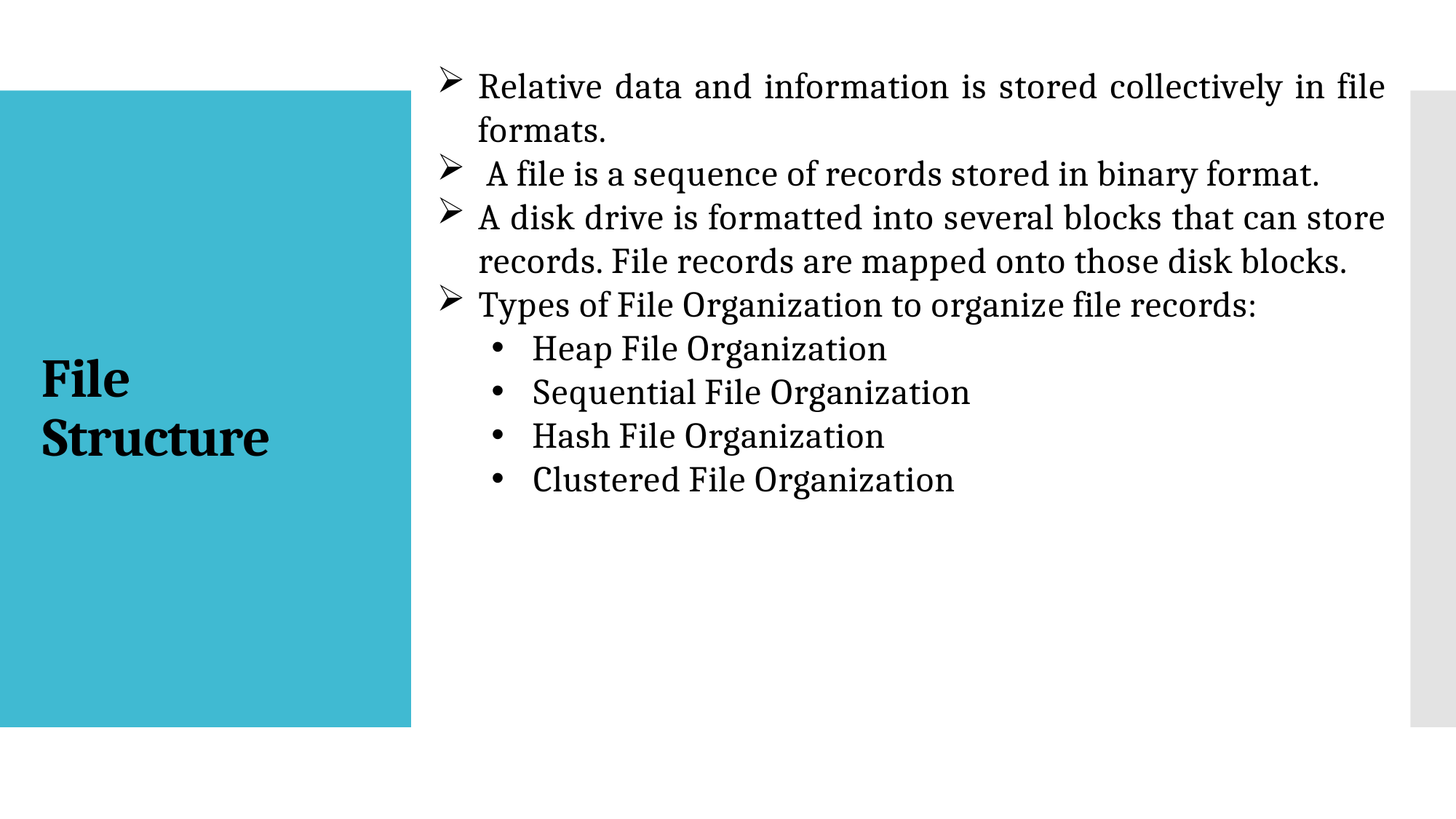

Relative data and information is stored collectively in file formats.
 A file is a sequence of records stored in binary format.
A disk drive is formatted into several blocks that can store records. File records are mapped onto those disk blocks.
Types of File Organization to organize file records:
Heap File Organization
Sequential File Organization
Hash File Organization
Clustered File Organization

# File Structure